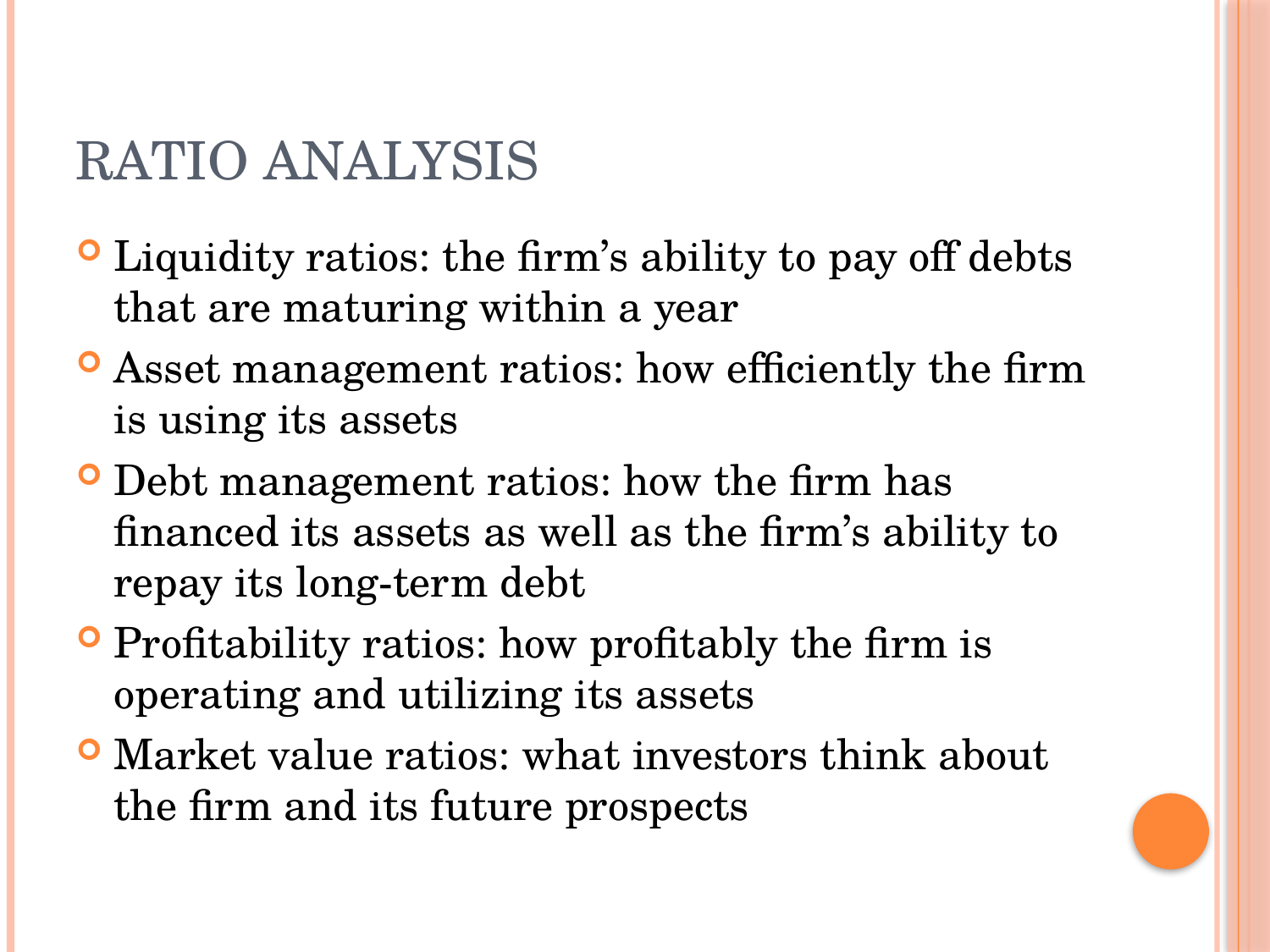

# Ratio Analysis
Liquidity ratios: the firm’s ability to pay off debts that are maturing within a year
Asset management ratios: how efficiently the firm is using its assets
Debt management ratios: how the firm has financed its assets as well as the firm’s ability to repay its long-term debt
Profitability ratios: how profitably the firm is operating and utilizing its assets
Market value ratios: what investors think about the firm and its future prospects